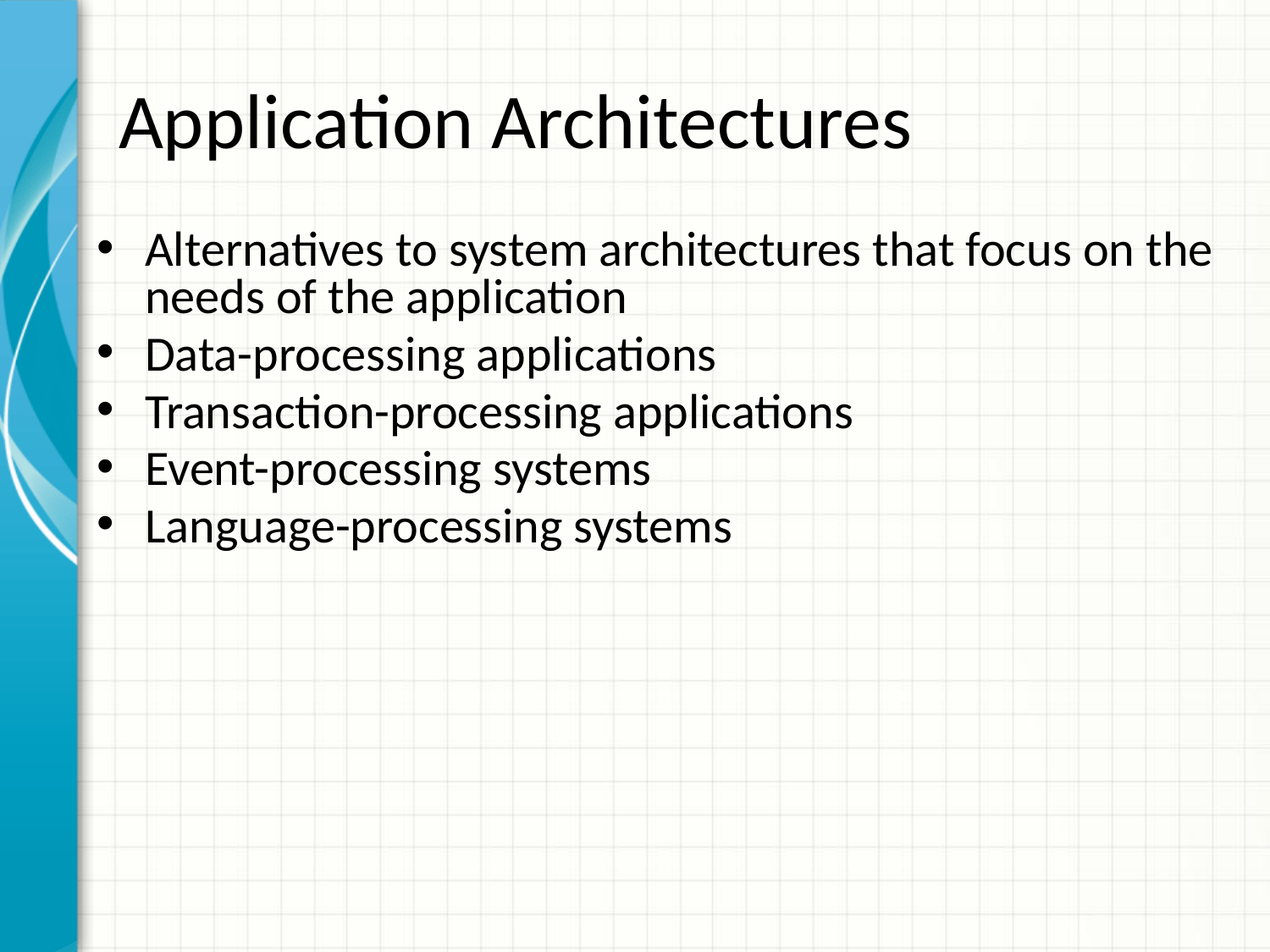

# Application Architectures
Alternatives to system architectures that focus on the needs of the application
Data-processing applications
Transaction-processing applications
Event-processing systems
Language-processing systems